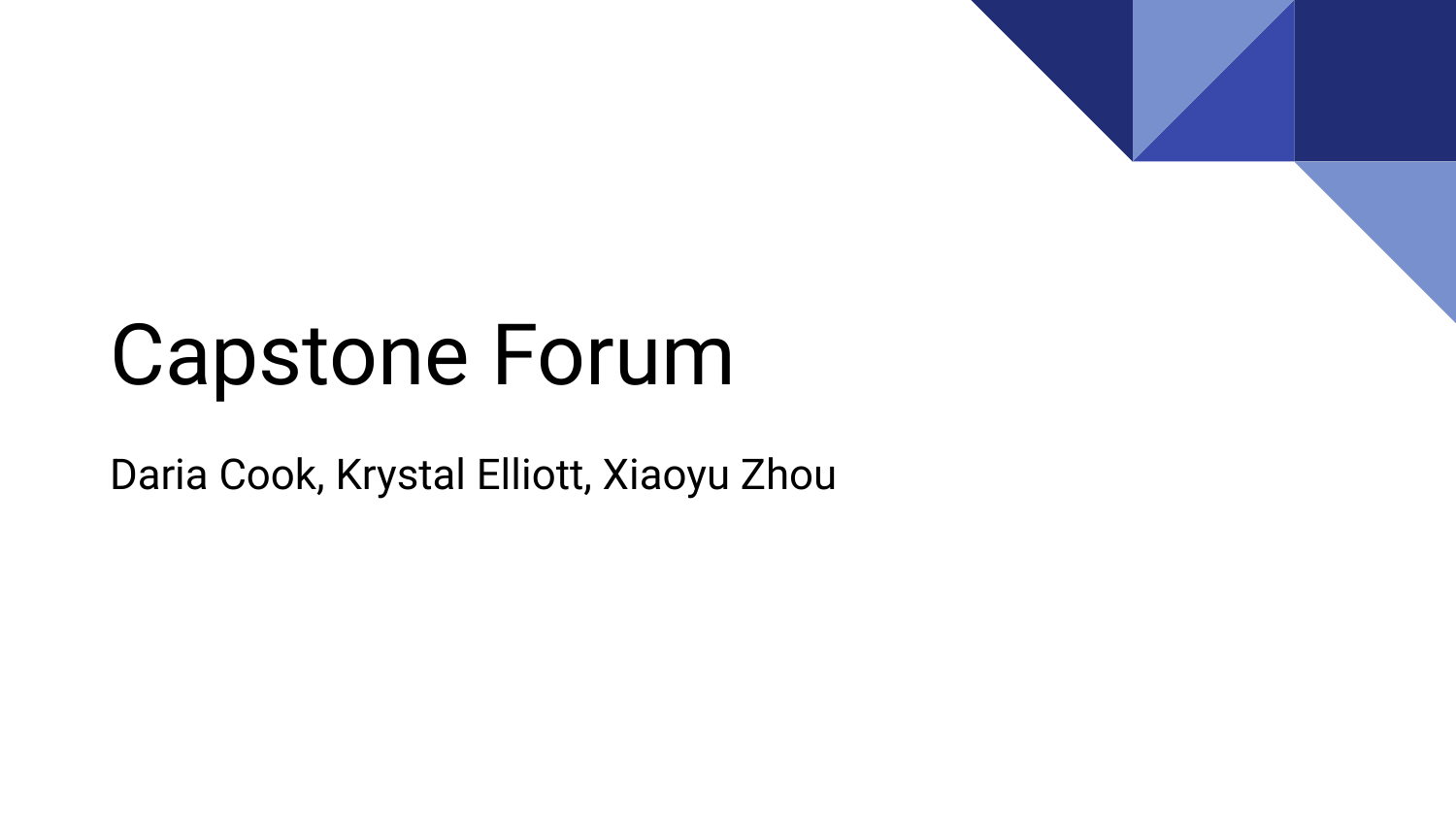

# Capstone Forum
Daria Cook, Krystal Elliott, Xiaoyu Zhou